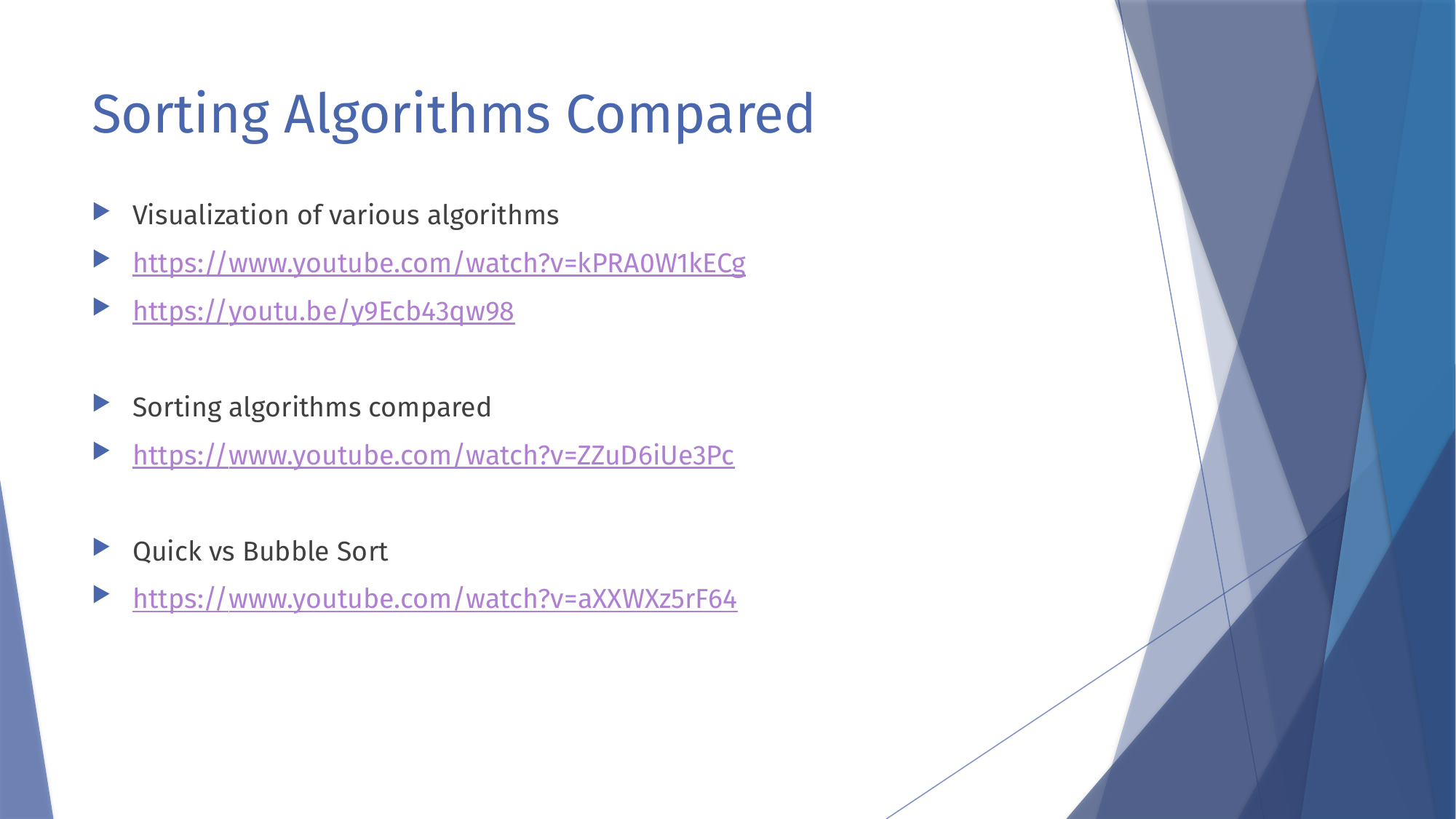

# Sorting Algorithms Compared
Visualization of various algorithms
https://www.youtube.com/watch?v=kPRA0W1kECg
https://youtu.be/y9Ecb43qw98

Sorting algorithms compared
https://www.youtube.com/watch?v=ZZuD6iUe3Pc

Quick vs Bubble Sort
https://www.youtube.com/watch?v=aXXWXz5rF64